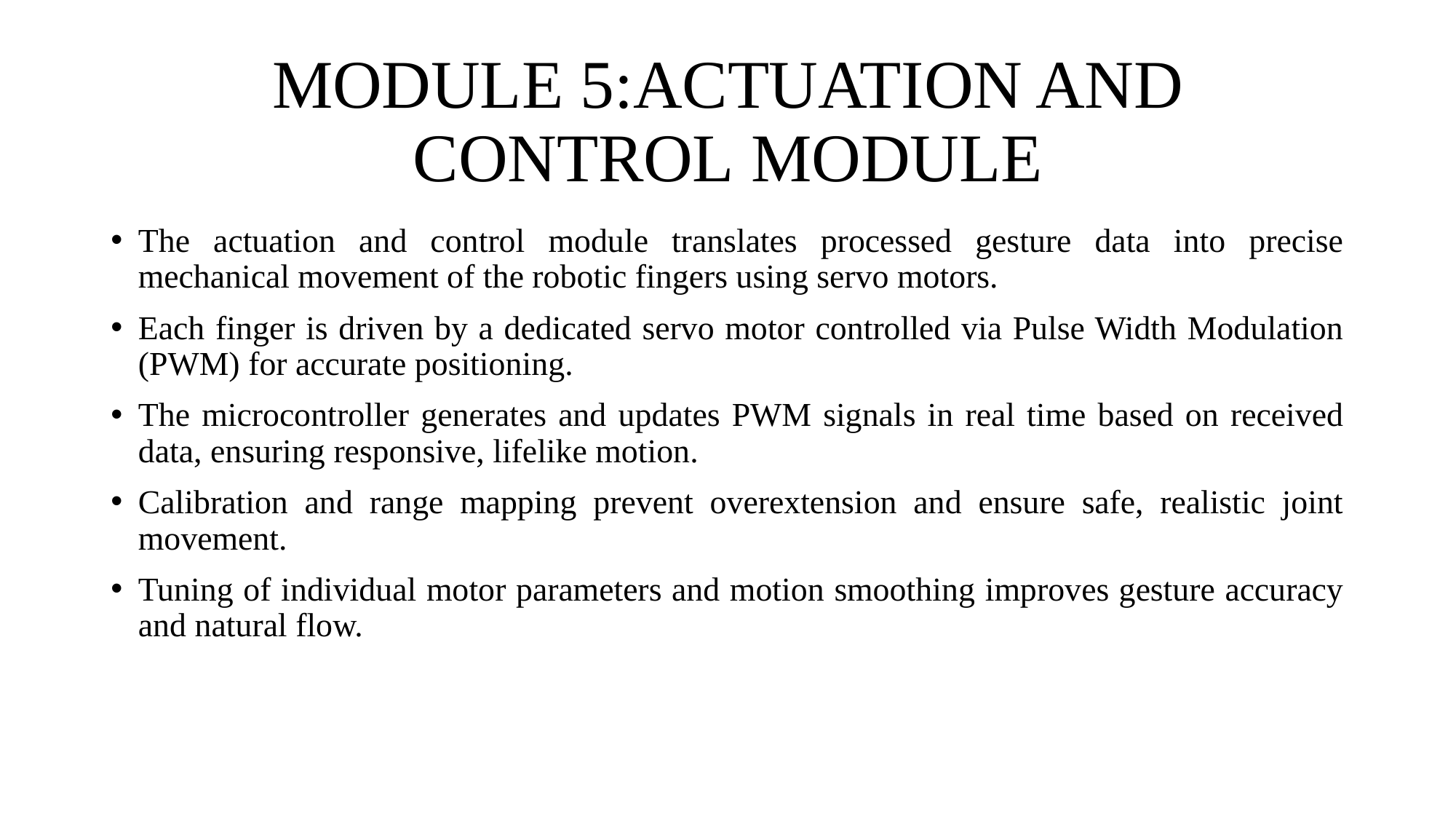

# MODULE 5:ACTUATION AND CONTROL MODULE
The actuation and control module translates processed gesture data into precise mechanical movement of the robotic fingers using servo motors.
Each finger is driven by a dedicated servo motor controlled via Pulse Width Modulation (PWM) for accurate positioning.
The microcontroller generates and updates PWM signals in real time based on received data, ensuring responsive, lifelike motion.
Calibration and range mapping prevent overextension and ensure safe, realistic joint movement.
Tuning of individual motor parameters and motion smoothing improves gesture accuracy and natural flow.

22